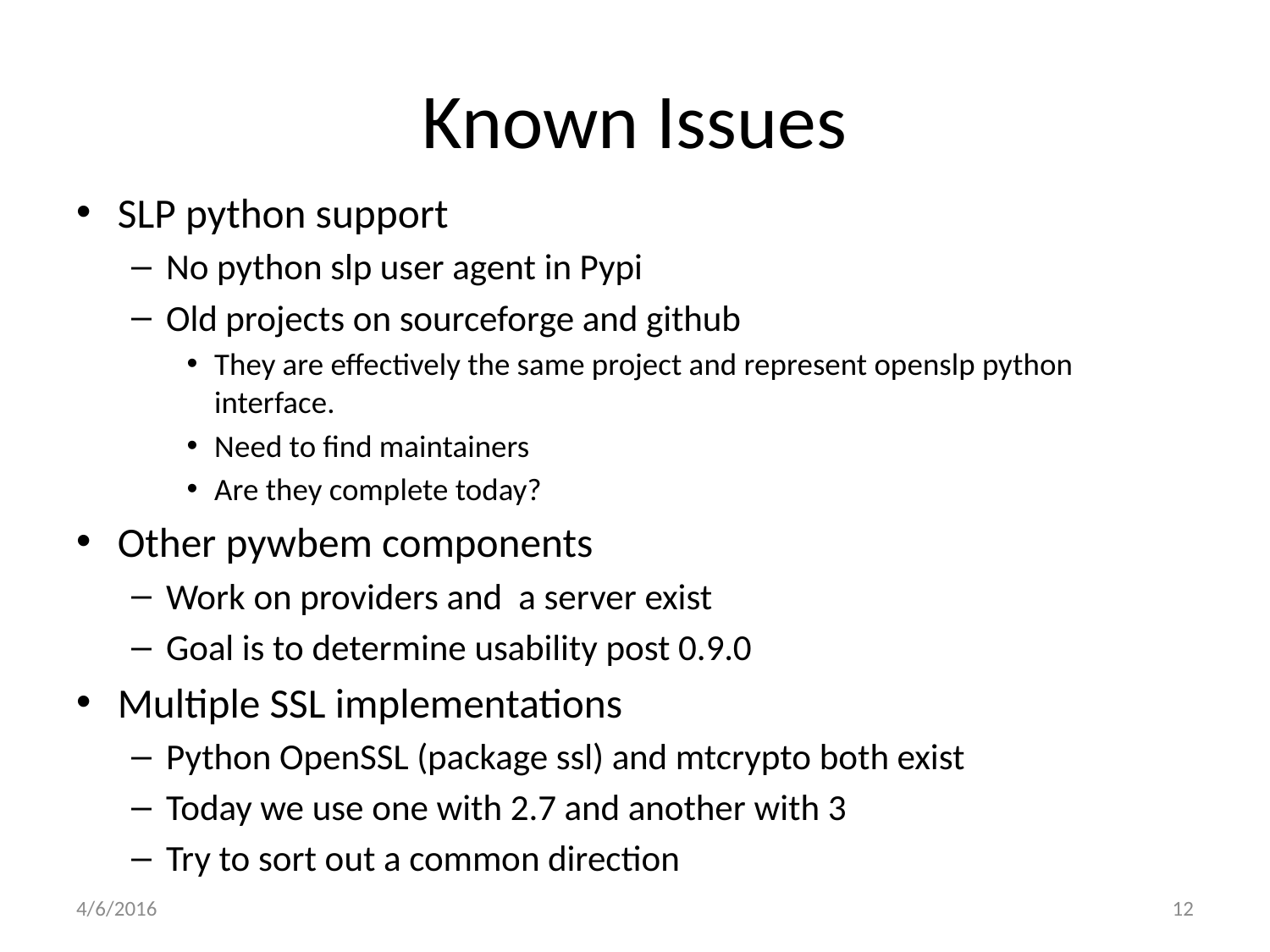

# Known Issues
SLP python support
No python slp user agent in Pypi
Old projects on sourceforge and github
They are effectively the same project and represent openslp python interface.
Need to find maintainers
Are they complete today?
Other pywbem components
Work on providers and  a server exist
Goal is to determine usability post 0.9.0
Multiple SSL implementations
Python OpenSSL (package ssl) and mtcrypto both exist
Today we use one with 2.7 and another with 3
Try to sort out a common direction

4/6/2016
12